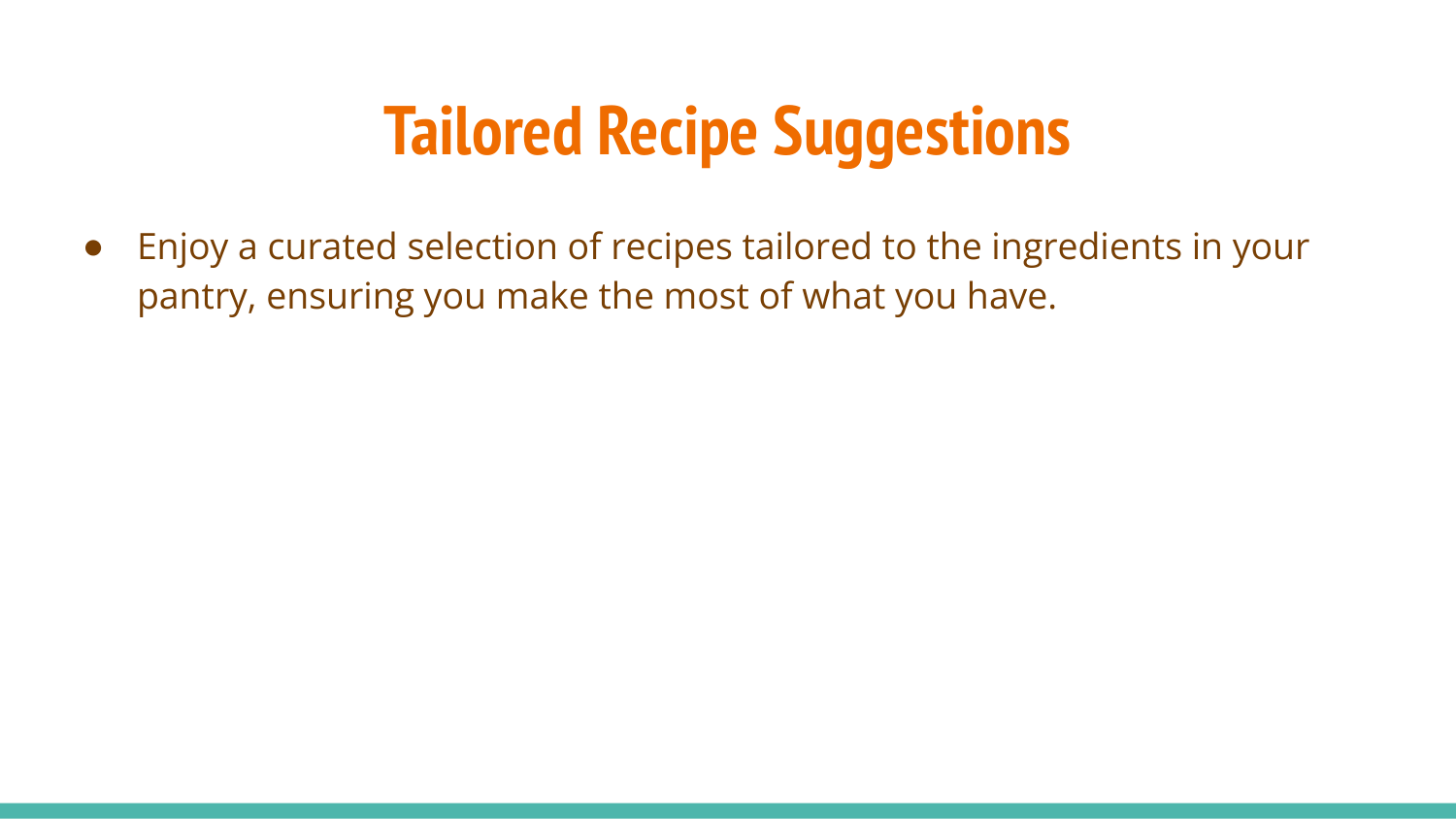

# Tailored Recipe Suggestions
Enjoy a curated selection of recipes tailored to the ingredients in your pantry, ensuring you make the most of what you have.